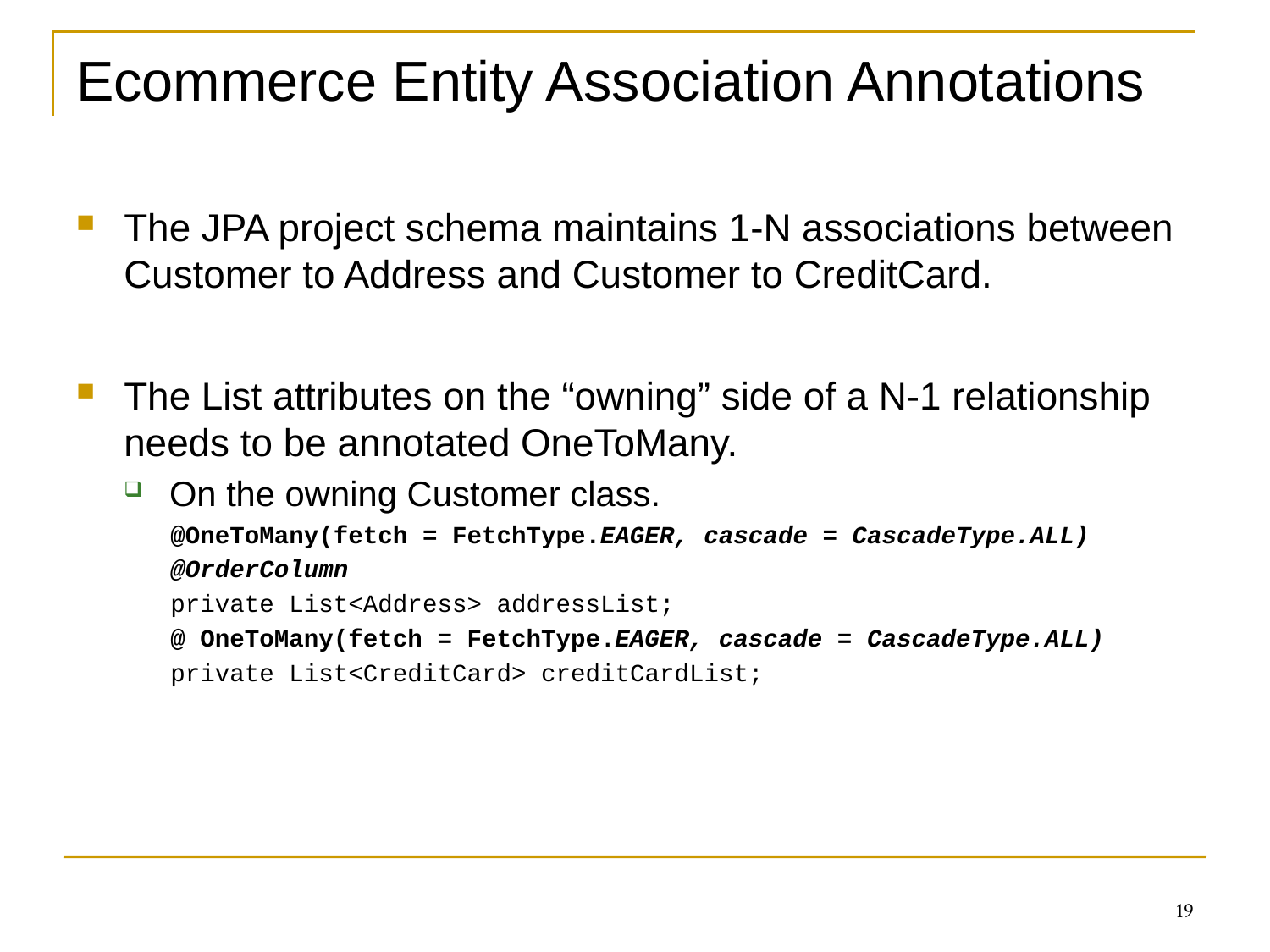

# Ecommerce Entity Association Annotations
The JPA project schema maintains 1-N associations between Customer to Address and Customer to CreditCard.

The List attributes on the “owning” side of a N-1 relationship needs to be annotated OneToMany.
On the owning Customer class.
@OneToMany(fetch = FetchType.EAGER, cascade = CascadeType.ALL)
@OrderColumn
private List<Address> addressList;
@ OneToMany(fetch = FetchType.EAGER, cascade = CascadeType.ALL)
private List<CreditCard> creditCardList;

19